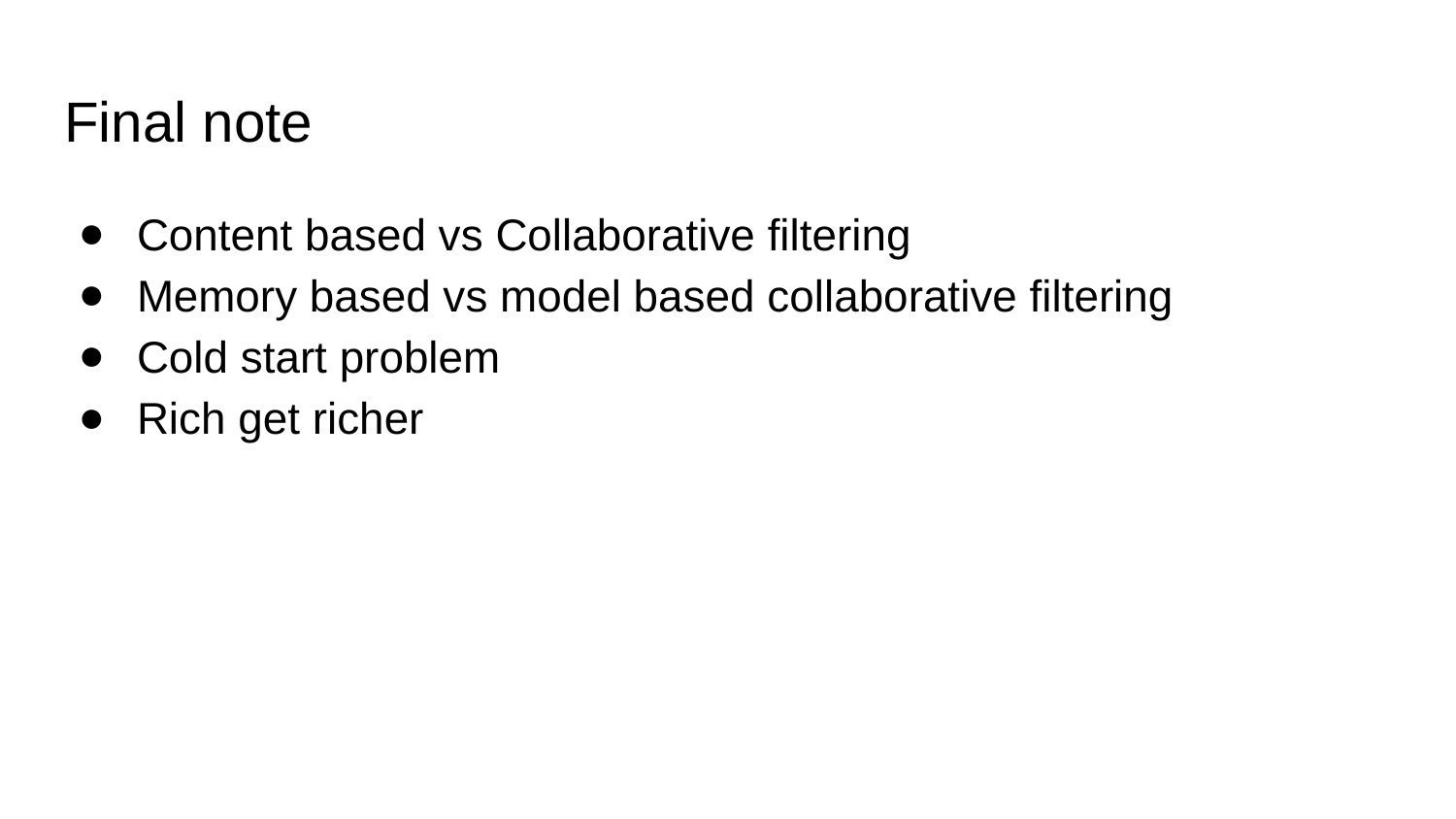

# Final note
Content based vs Collaborative filtering
Memory based vs model based collaborative filtering
Cold start problem
Rich get richer